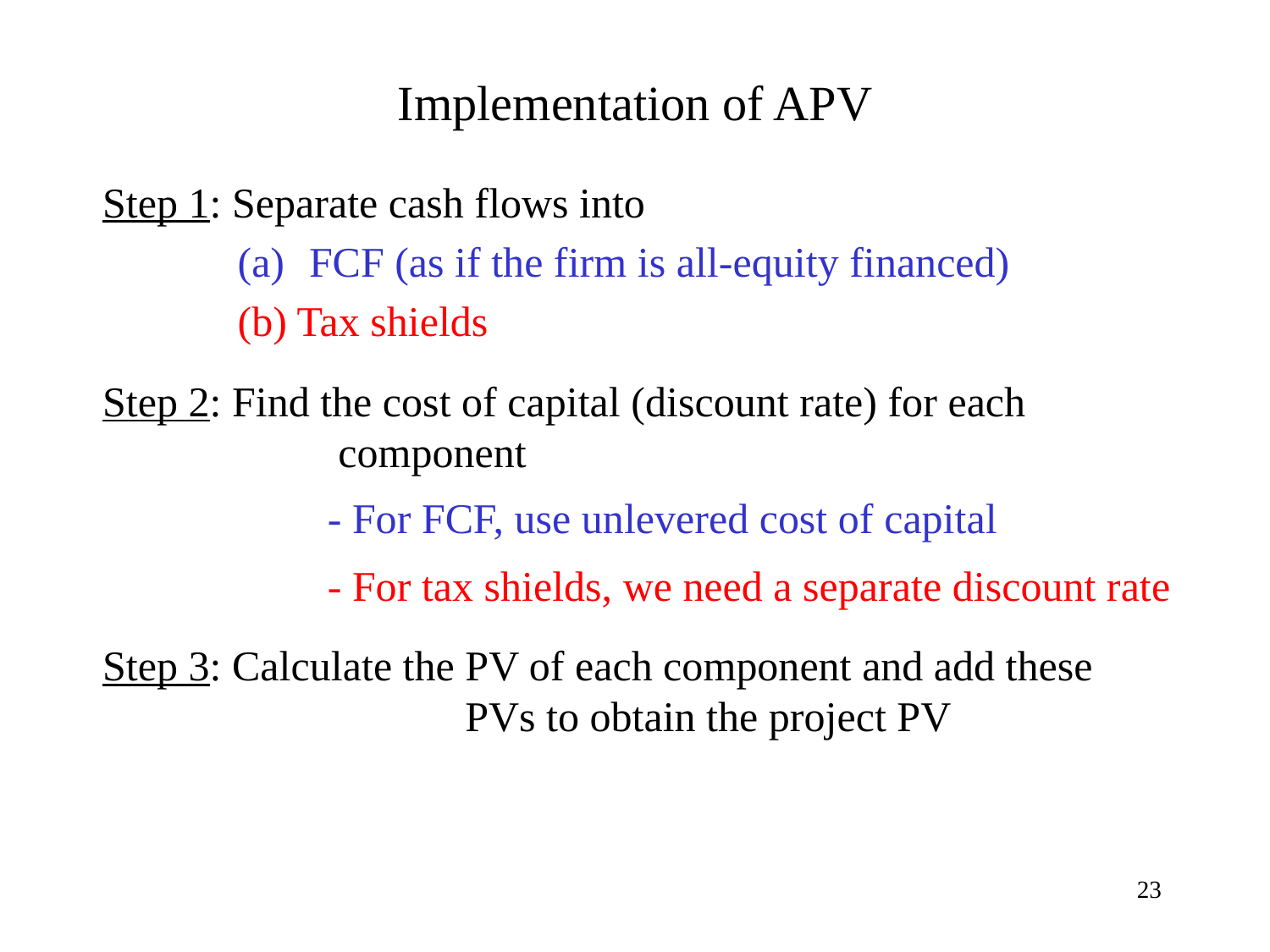

# Implementation of APV
Step 1: Separate cash flows into
FCF (as if the firm is all-equity financed)
(b) Tax shields
Step 2: Find the cost of capital (discount rate) for each 	   	  component
		 - For FCF, use unlevered cost of capital
		 - For tax shields, we need a separate discount rate
Step 3: Calculate the PV of each component and add these 	  	  PVs to obtain the project PV
23